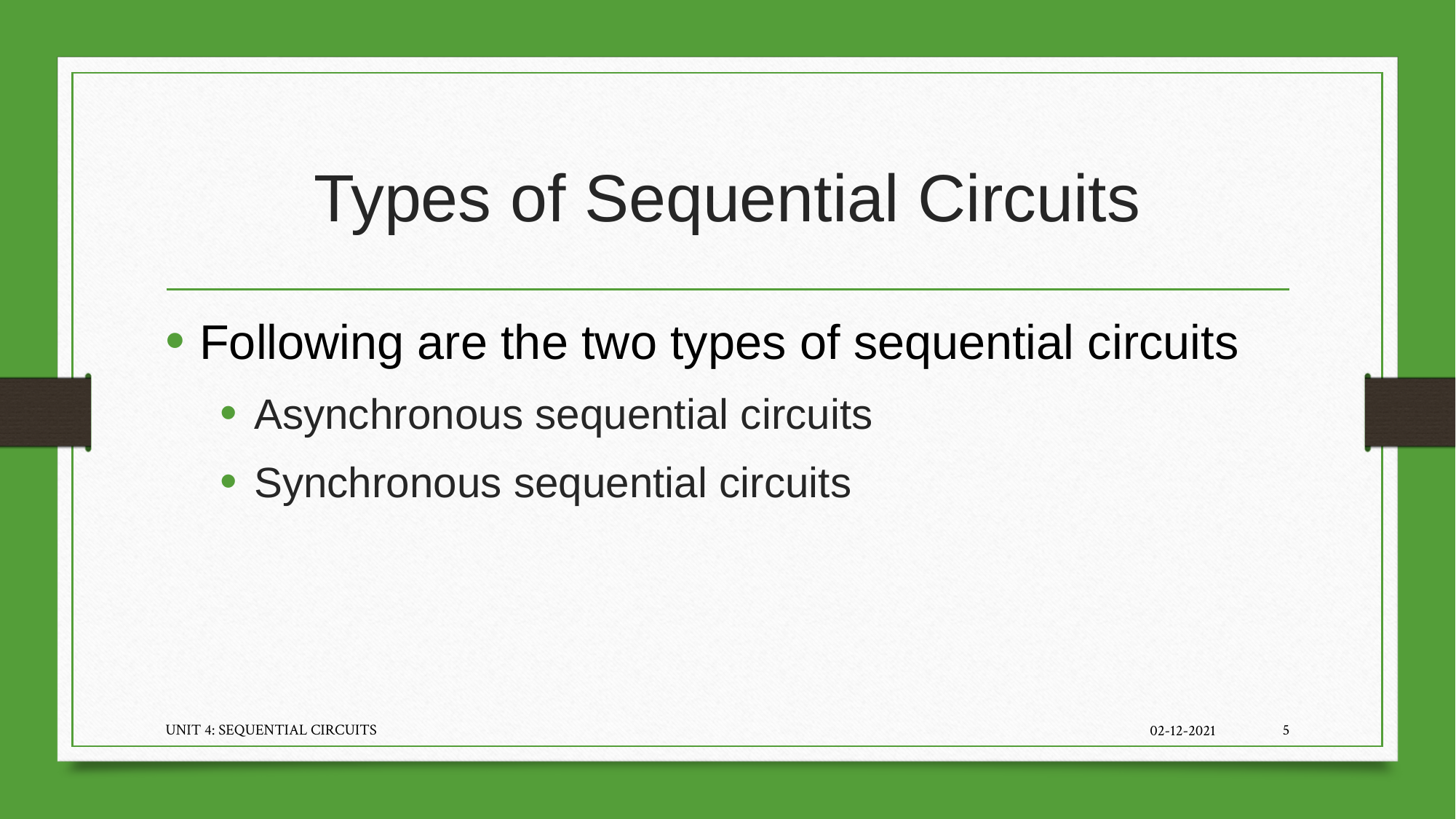

# Types of Sequential Circuits
Following are the two types of sequential circuits
Asynchronous sequential circuits
Synchronous sequential circuits

UNIT 4: SEQUENTIAL CIRCUITS
02-12-2021
5